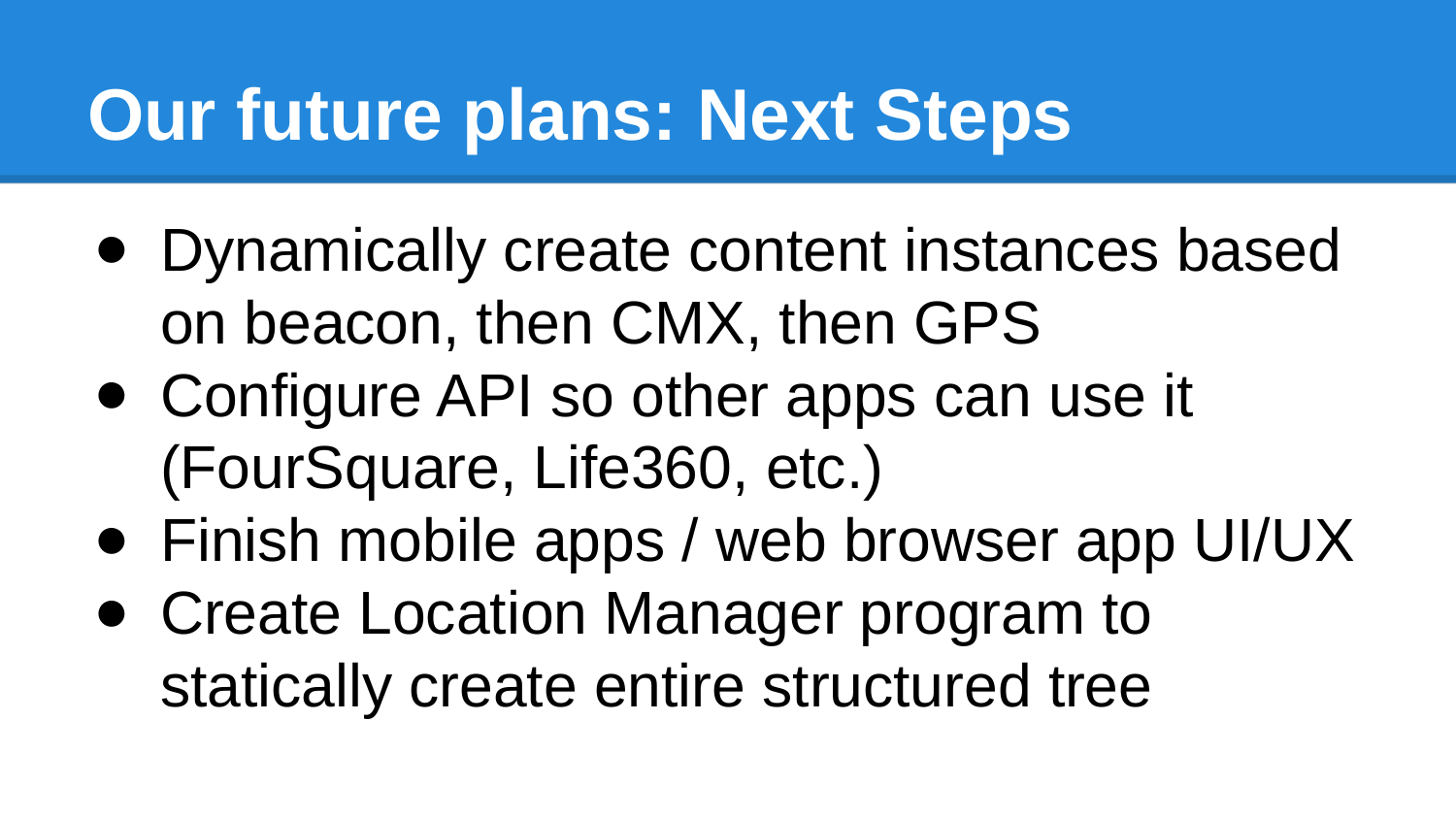

# Our future plans: Next Steps
Dynamically create content instances based on beacon, then CMX, then GPS
Configure API so other apps can use it (FourSquare, Life360, etc.)
Finish mobile apps / web browser app UI/UX
Create Location Manager program to statically create entire structured tree